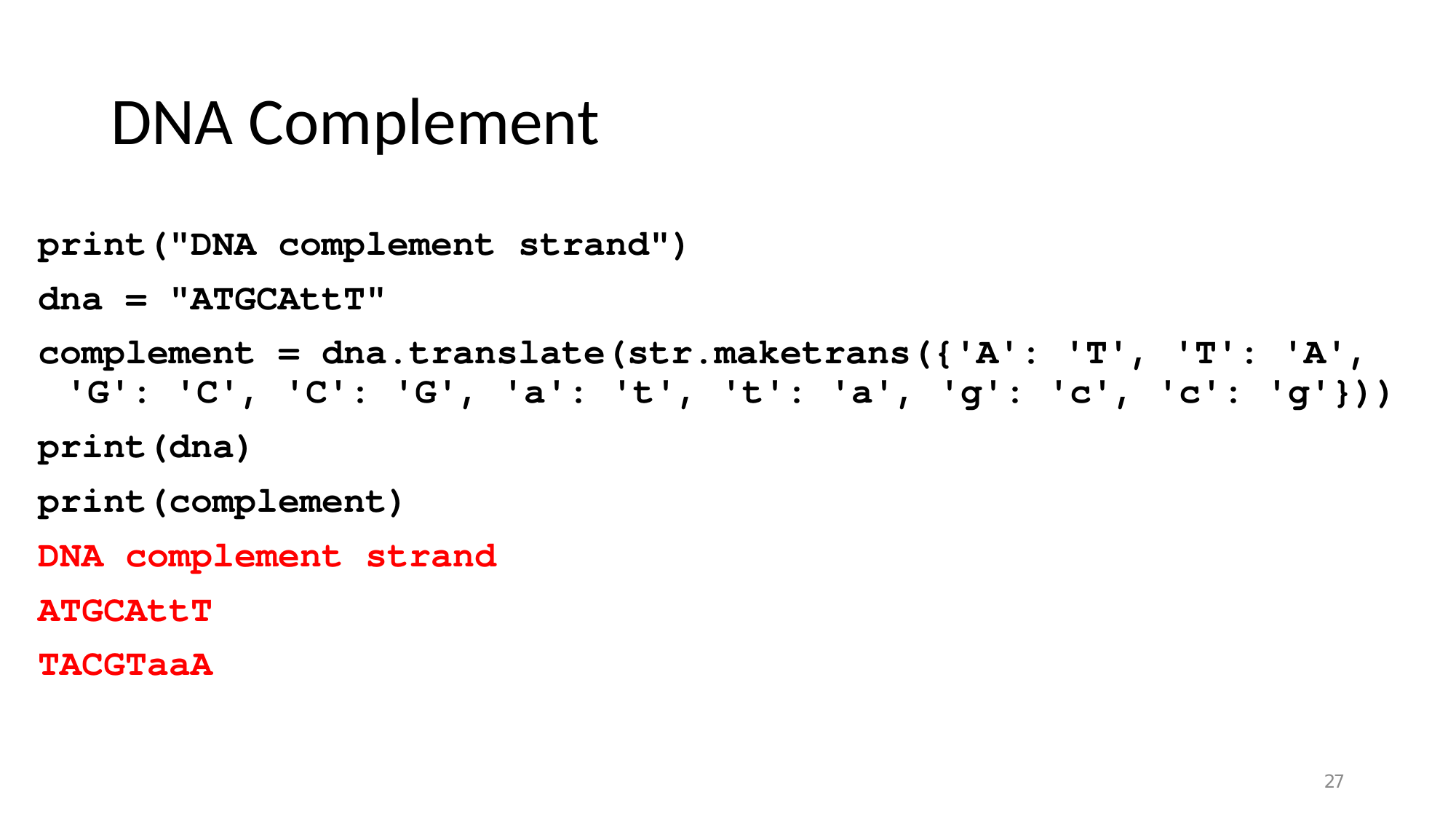

# DNA Complement
print("DNA complement strand")
dna = "ATGCAttT"
complement = dna.translate(str.maketrans({'A': 'T', 'T': 'A', 'G': 'C', 'C': 'G', 'a': 't', 't': 'a', 'g': 'c', 'c': 'g'}))
print(dna)
print(complement)
DNA complement strand
ATGCAttT
TACGTaaA

27